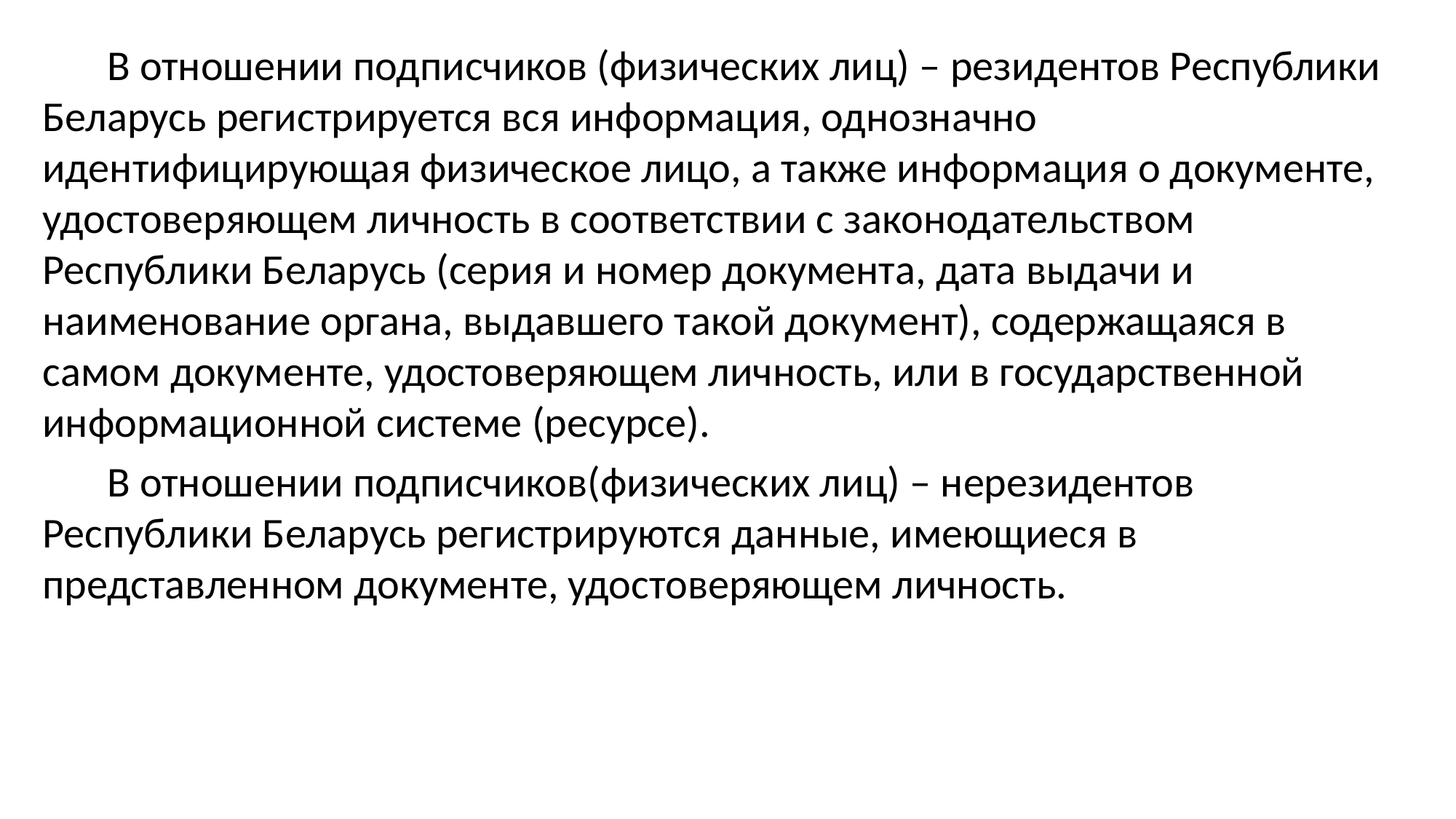

В отношении подписчиков (физических лиц) – резидентов Республики Беларусь регистрируется вся информация, однозначно идентифицирующая физическое лицо, а также информация о документе, удостоверяющем личность в соответствии с законодательством Республики Беларусь (серия и номер документа, дата выдачи и наименование органа, выдавшего такой документ), содержащаяся в самом документе, удостоверяющем личность, или в государственной информационной системе (ресурсе).
В отношении подписчиков(физических лиц) – нерезидентов Республики Беларусь регистрируются данные, имеющиеся в представленном документе, удостоверяющем личность.